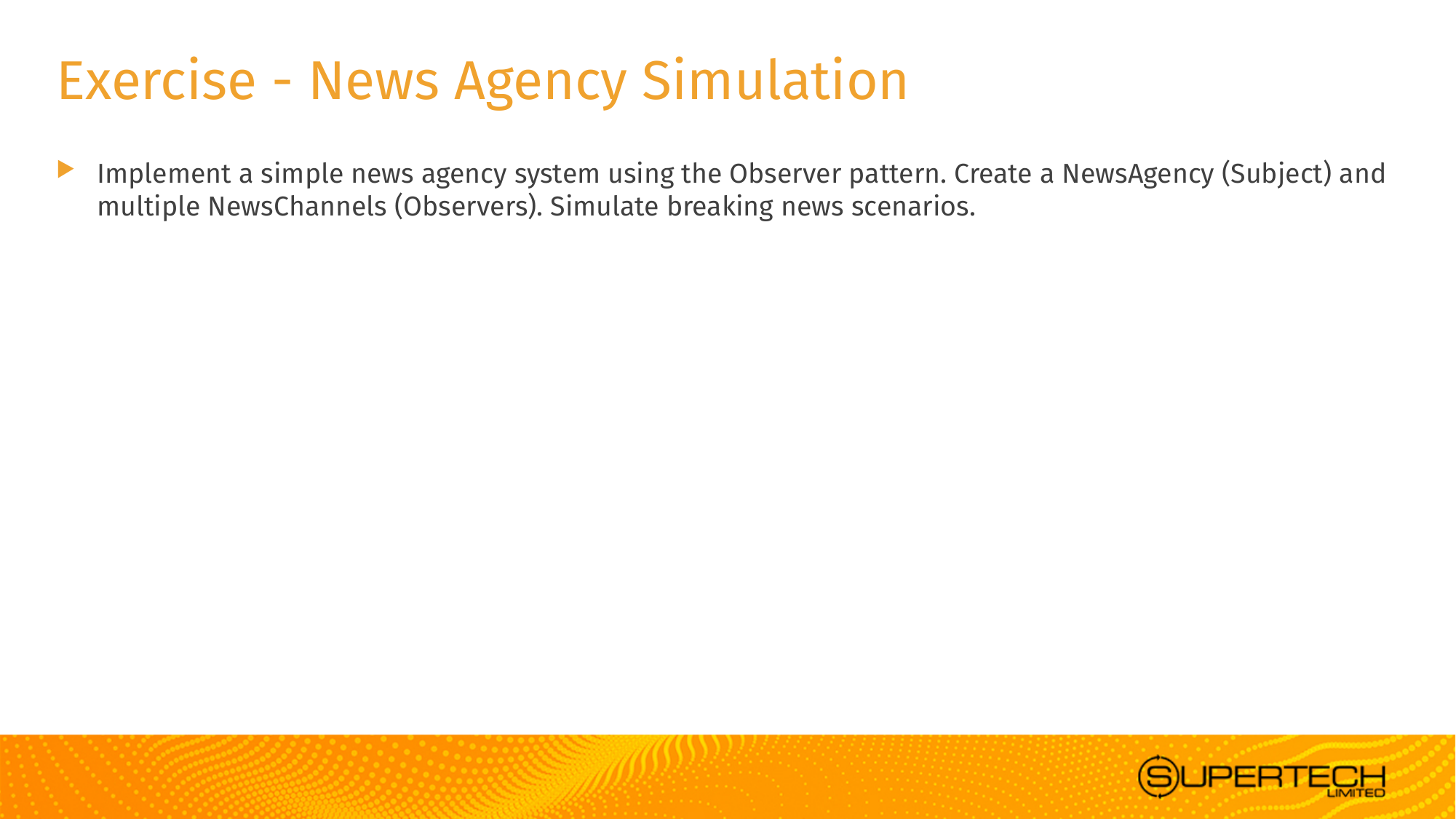

# Exercise - News Agency Simulation
Implement a simple news agency system using the Observer pattern. Create a NewsAgency (Subject) and multiple NewsChannels (Observers). Simulate breaking news scenarios.